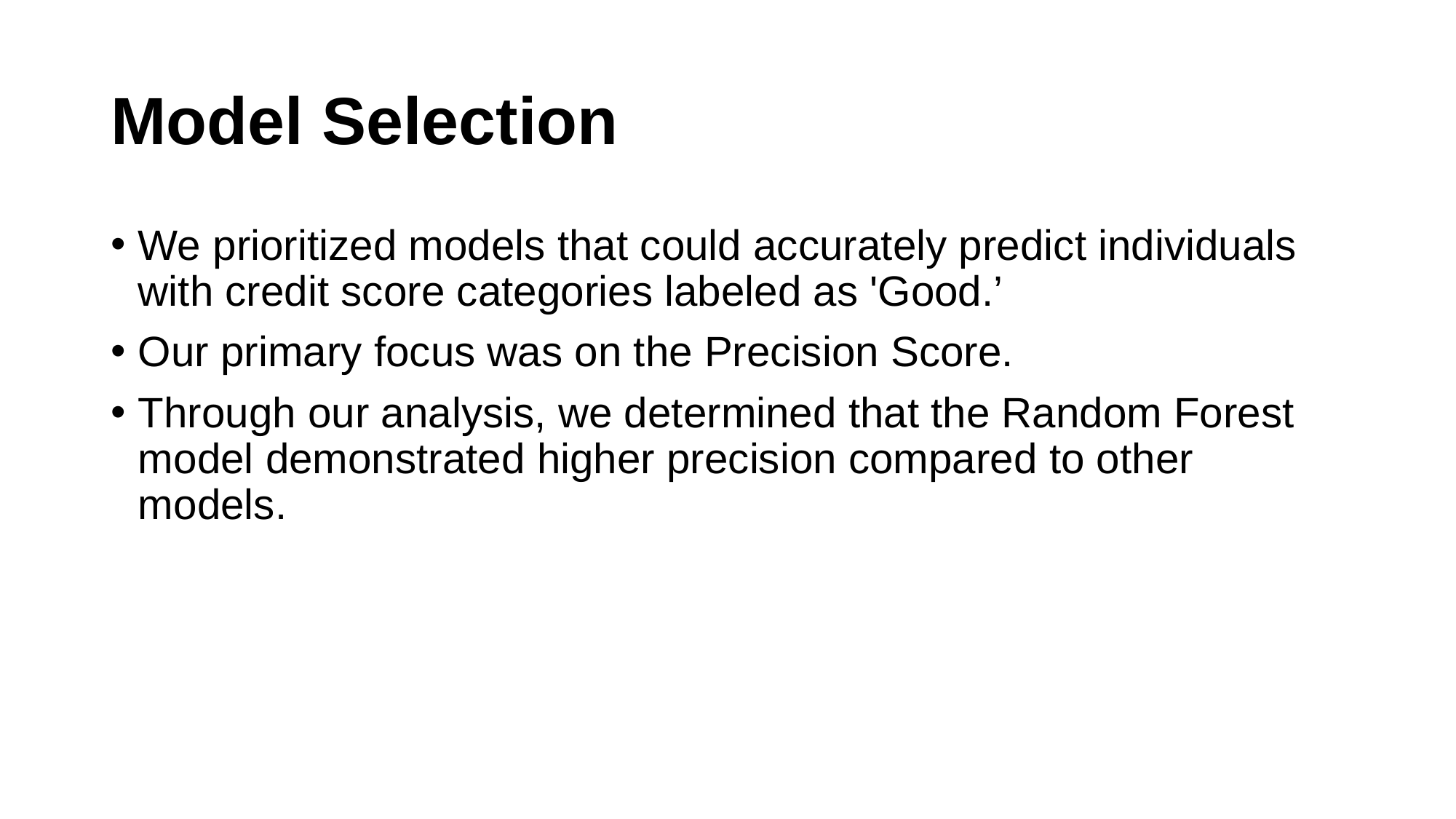

# Model Selection
We prioritized models that could accurately predict individuals with credit score categories labeled as 'Good.’
Our primary focus was on the Precision Score.
Through our analysis, we determined that the Random Forest model demonstrated higher precision compared to other models.